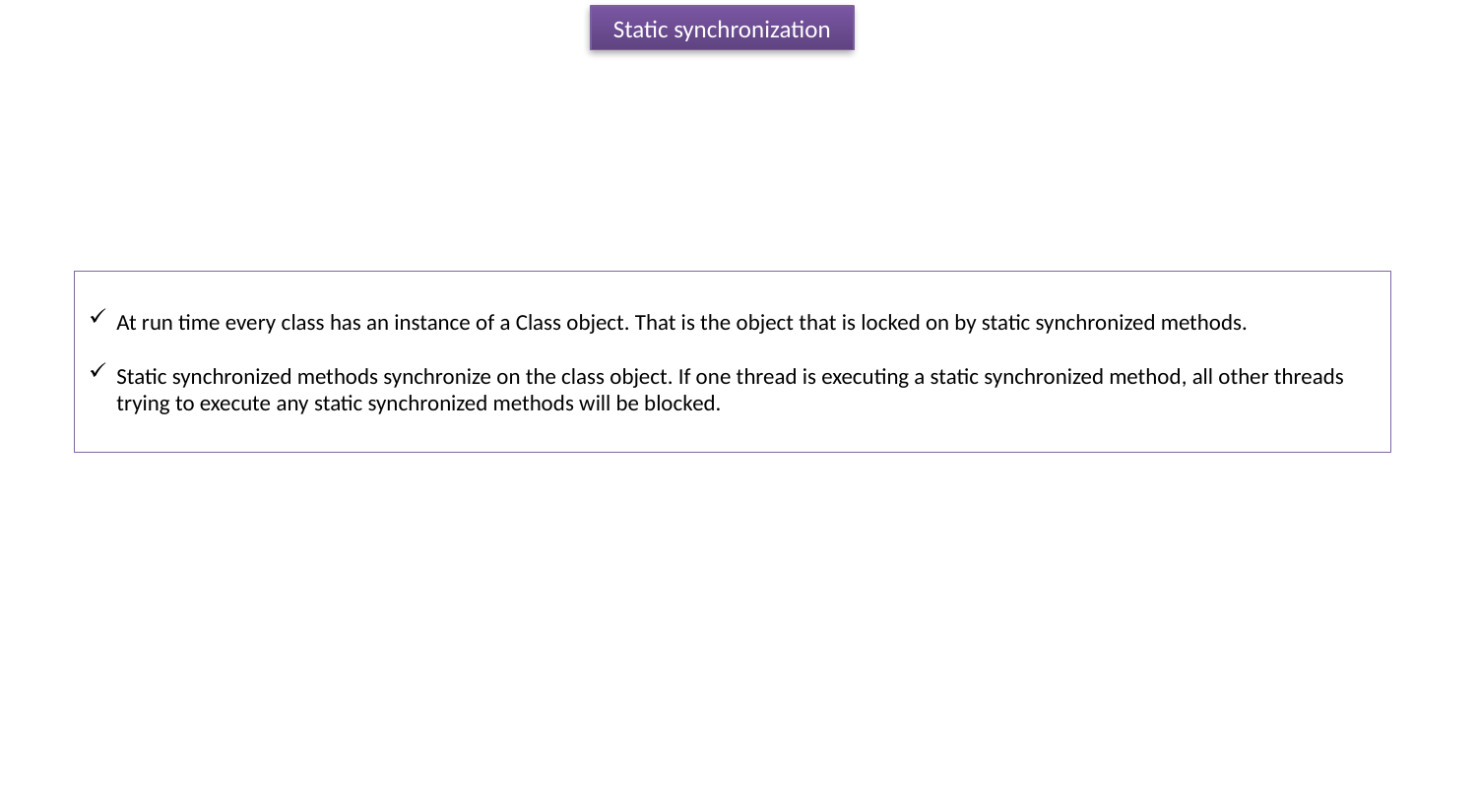

Static synchronization

At run time every class has an instance of a Class object. That is the object that is locked on by static synchronized methods.

Static synchronized methods synchronize on the class object. If one thread is executing a static synchronized method, all other threads trying to execute any static synchronized methods will be blocked.